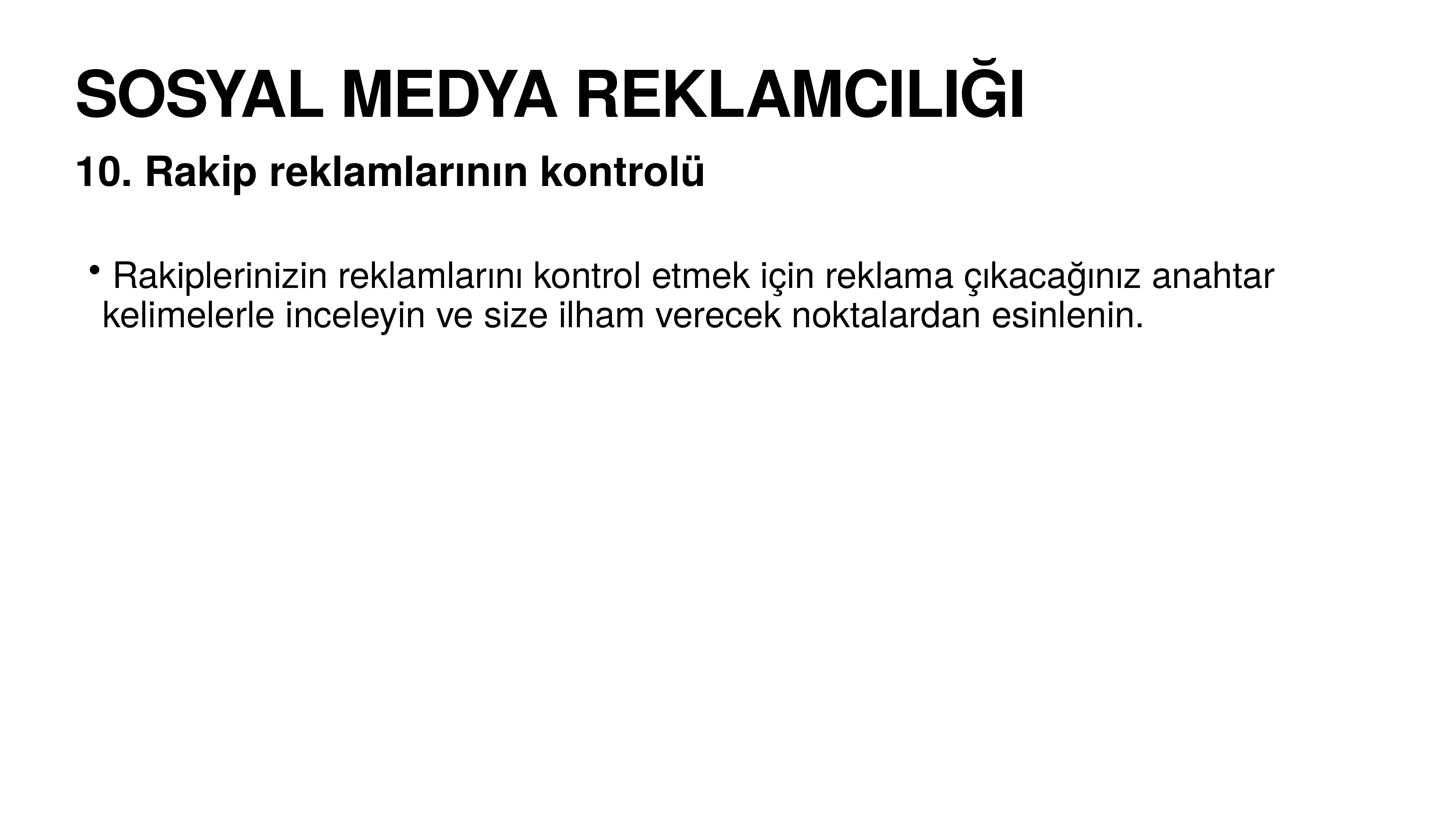

# SOSYAL MEDYA REKLAMCILIĞI
10. Rakip reklamlarının kontrolü
 Rakiplerinizin reklamlarını kontrol etmek için reklama çıkacağınız anahtar kelimelerle inceleyin ve size ilham verecek noktalardan esinlenin.